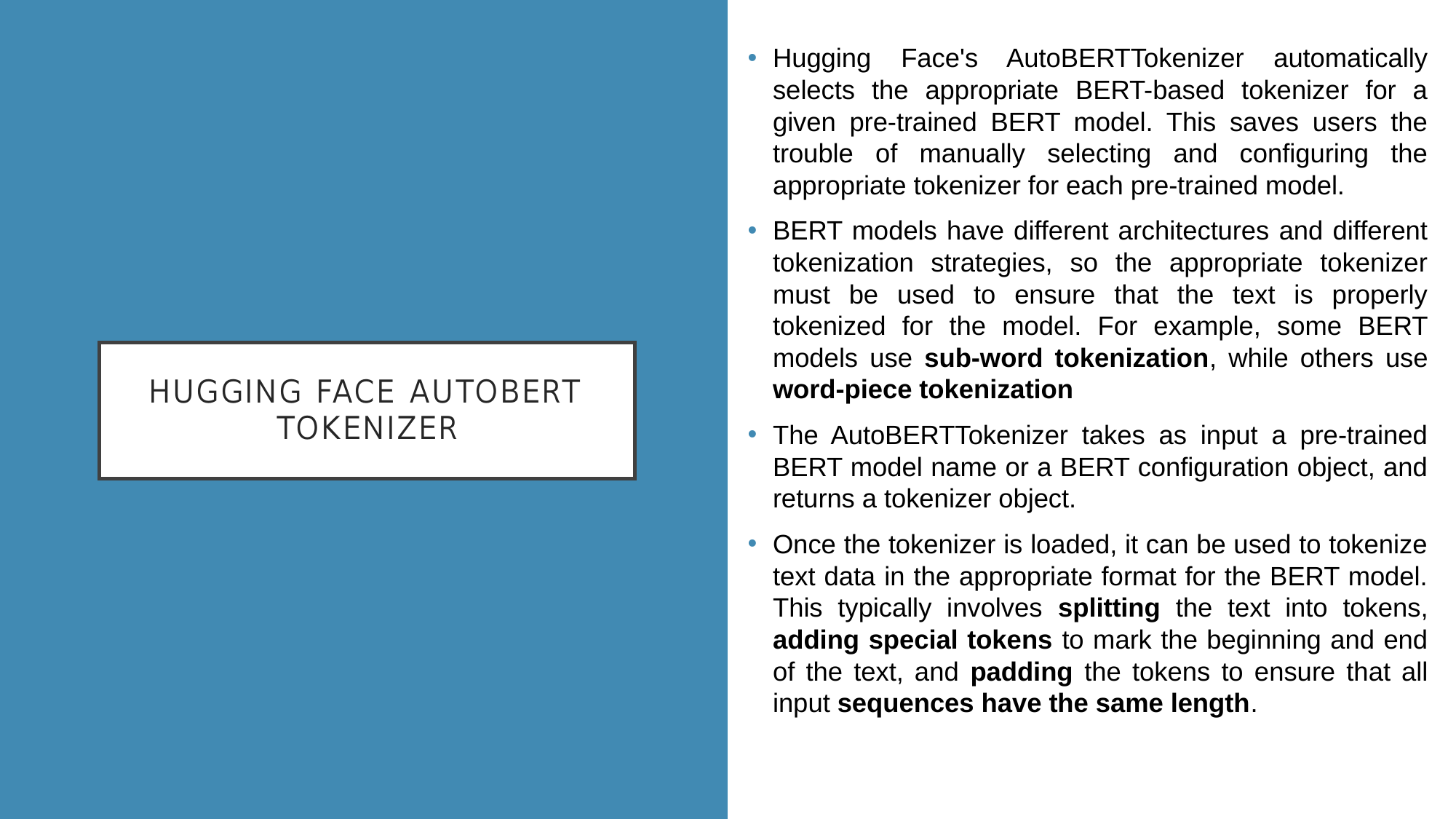

Hugging Face's AutoBERTTokenizer automatically selects the appropriate BERT-based tokenizer for a given pre-trained BERT model. This saves users the trouble of manually selecting and configuring the appropriate tokenizer for each pre-trained model.
BERT models have different architectures and different tokenization strategies, so the appropriate tokenizer must be used to ensure that the text is properly tokenized for the model. For example, some BERT models use sub-word tokenization, while others use word-piece tokenization
The AutoBERTTokenizer takes as input a pre-trained BERT model name or a BERT configuration object, and returns a tokenizer object.
Once the tokenizer is loaded, it can be used to tokenize text data in the appropriate format for the BERT model. This typically involves splitting the text into tokens, adding special tokens to mark the beginning and end of the text, and padding the tokens to ensure that all input sequences have the same length.
# Hugging FACE AUTOBERT TOKENIZER